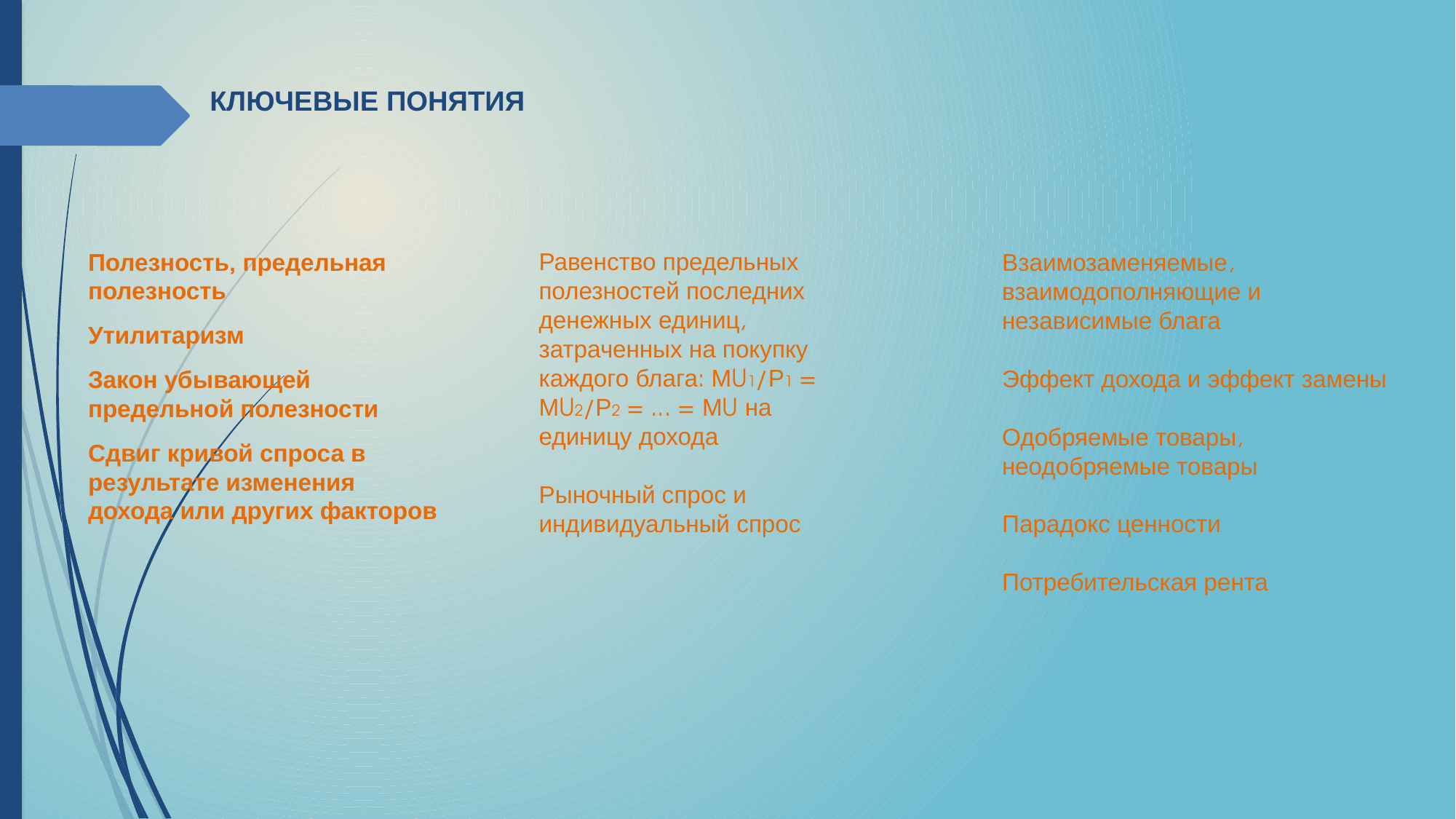

# КЛЮЧЕВЫЕ ПОНЯТИЯ
Полезность, предельная полезность
Утилитаризм
Закон убывающей предельной полезности
Сдвиг кривой спроса в результате изменения дохода или других факторов
Равенство предельных полезностей последних денежных единиц, затраченных на покупку каждого блага: МU1/Р1 = МU2/Р2 = ... = МU на единицу дохода

Рыночный спрос и индивидуальный спрос
Взаимозаменяемые, взаимодополняющие и независимые блага

Эффект дохода и эффект замены

Одобряемые товары, неодобряемые товары

Парадокс ценности

Потребительская рента